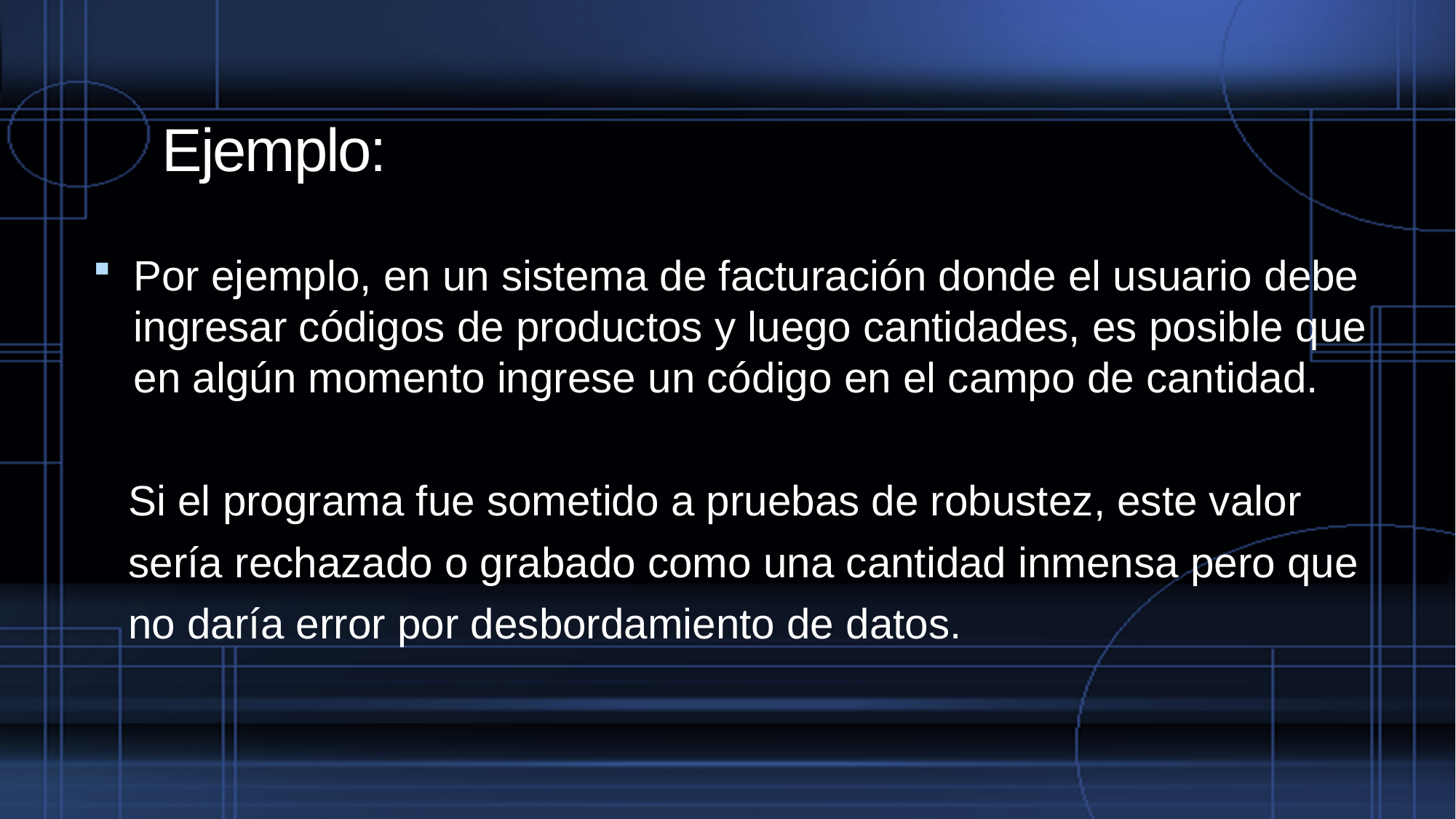

# Ejemplo:
Por ejemplo, en un sistema de facturación donde el usuario debe ingresar códigos de productos y luego cantidades, es posible que en algún momento ingrese un código en el campo de cantidad.

   Si el programa fue sometido a pruebas de robustez, este valor
   sería rechazado o grabado como una cantidad inmensa pero que
   no daría error por desbordamiento de datos.